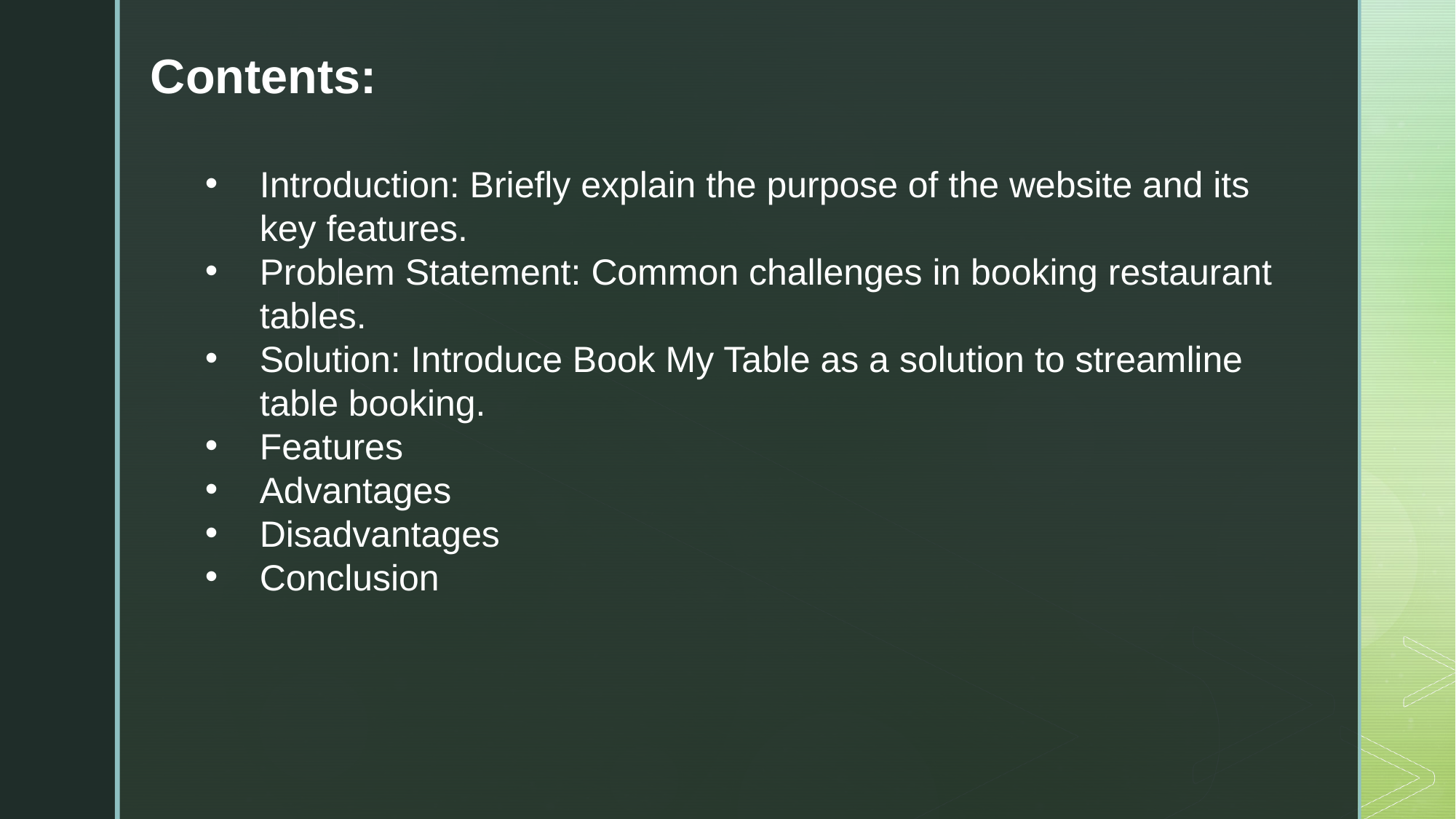

Contents:

Introduction: Briefly explain the purpose of the website and its key features.
Problem Statement: Common challenges in booking restaurant tables.
Solution: Introduce Book My Table as a solution to streamline table booking.
Features
Advantages
Disadvantages
Conclusion